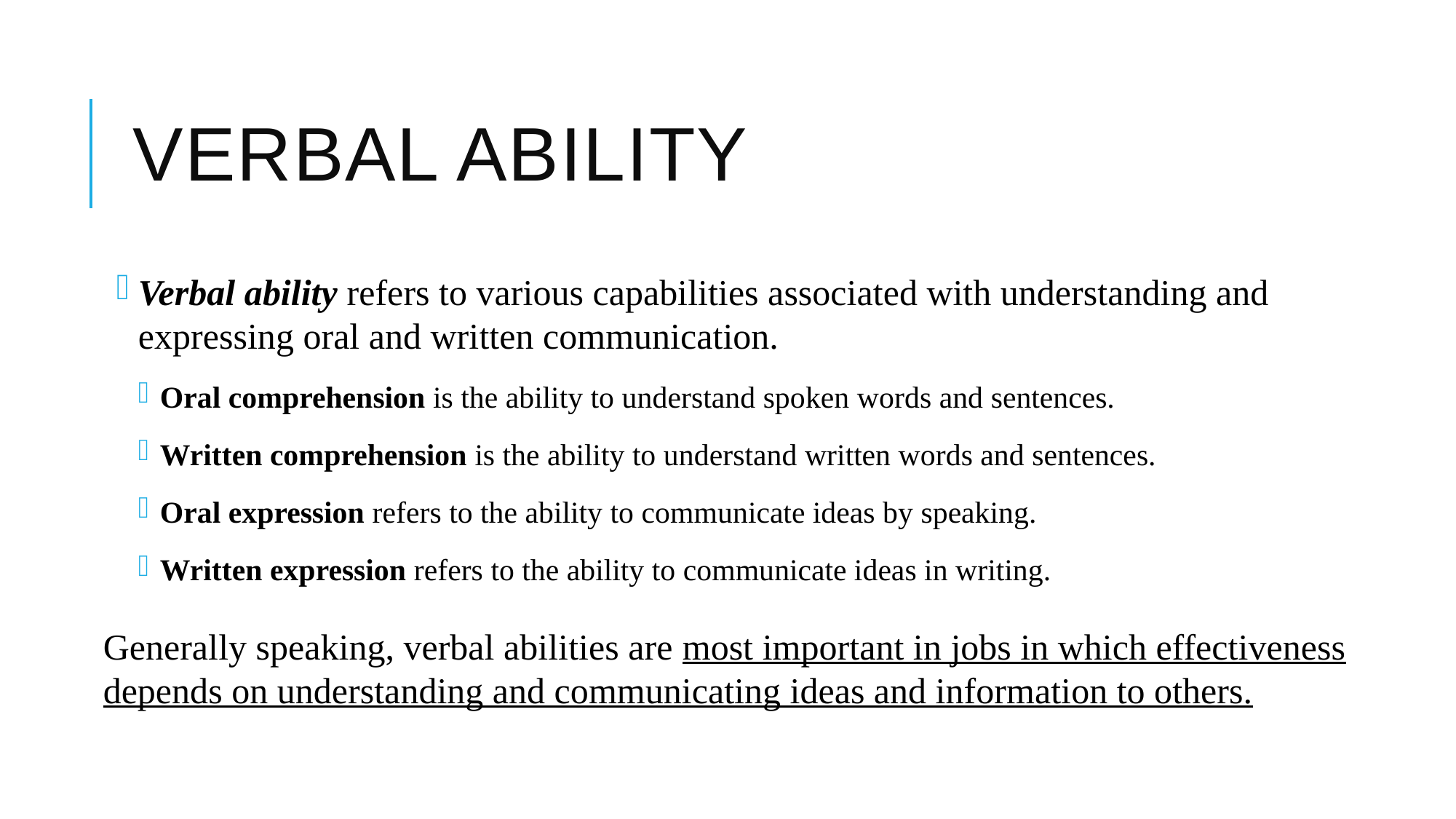

# Verbal ability
Verbal ability refers to various capabilities associated with understanding and expressing oral and written communication.
Oral comprehension is the ability to understand spoken words and sentences.
Written comprehension is the ability to understand written words and sentences.
Oral expression refers to the ability to communicate ideas by speaking.
Written expression refers to the ability to communicate ideas in writing.
Generally speaking, verbal abilities are most important in jobs in which effectiveness depends on understanding and communicating ideas and information to others.